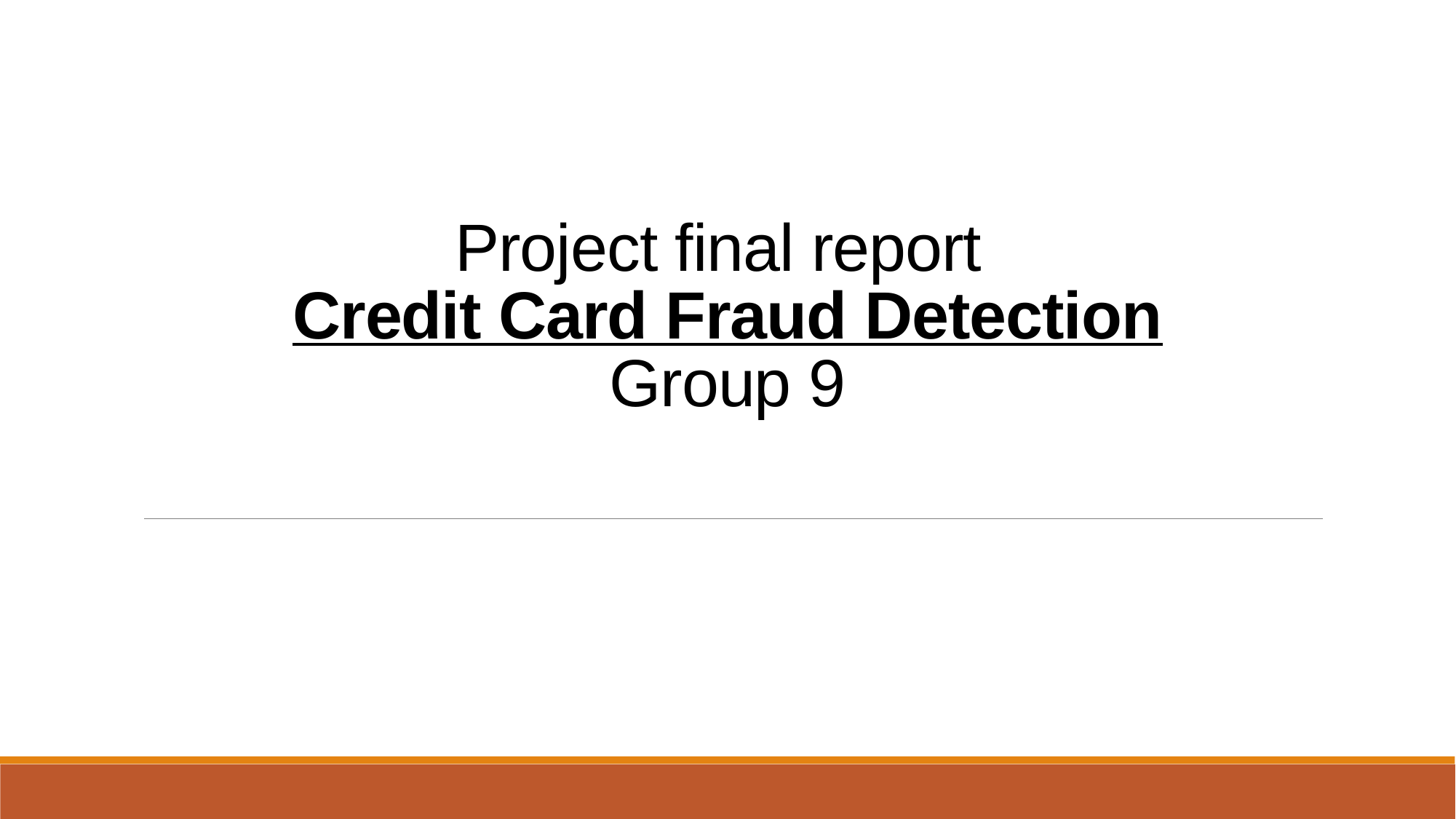

# Project final report Credit Card Fraud Detection Group 9